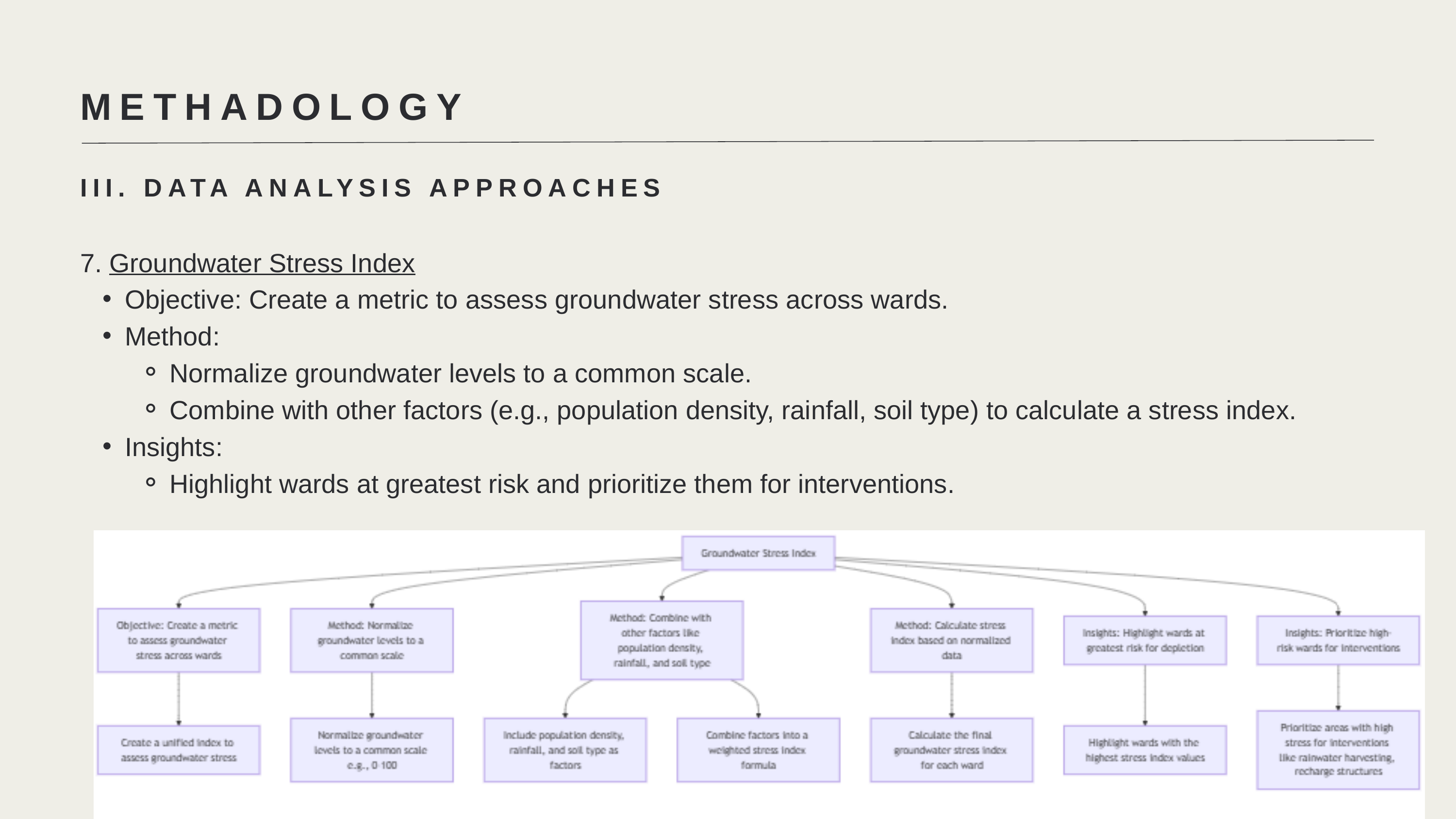

METHADOLOGY

III. DATA ANALYSIS APPROACHES
7. Groundwater Stress Index
Objective: Create a metric to assess groundwater stress across wards.
Method:
Normalize groundwater levels to a common scale.
Combine with other factors (e.g., population density, rainfall, soil type) to calculate a stress index.
Insights:
Highlight wards at greatest risk and prioritize them for interventions.